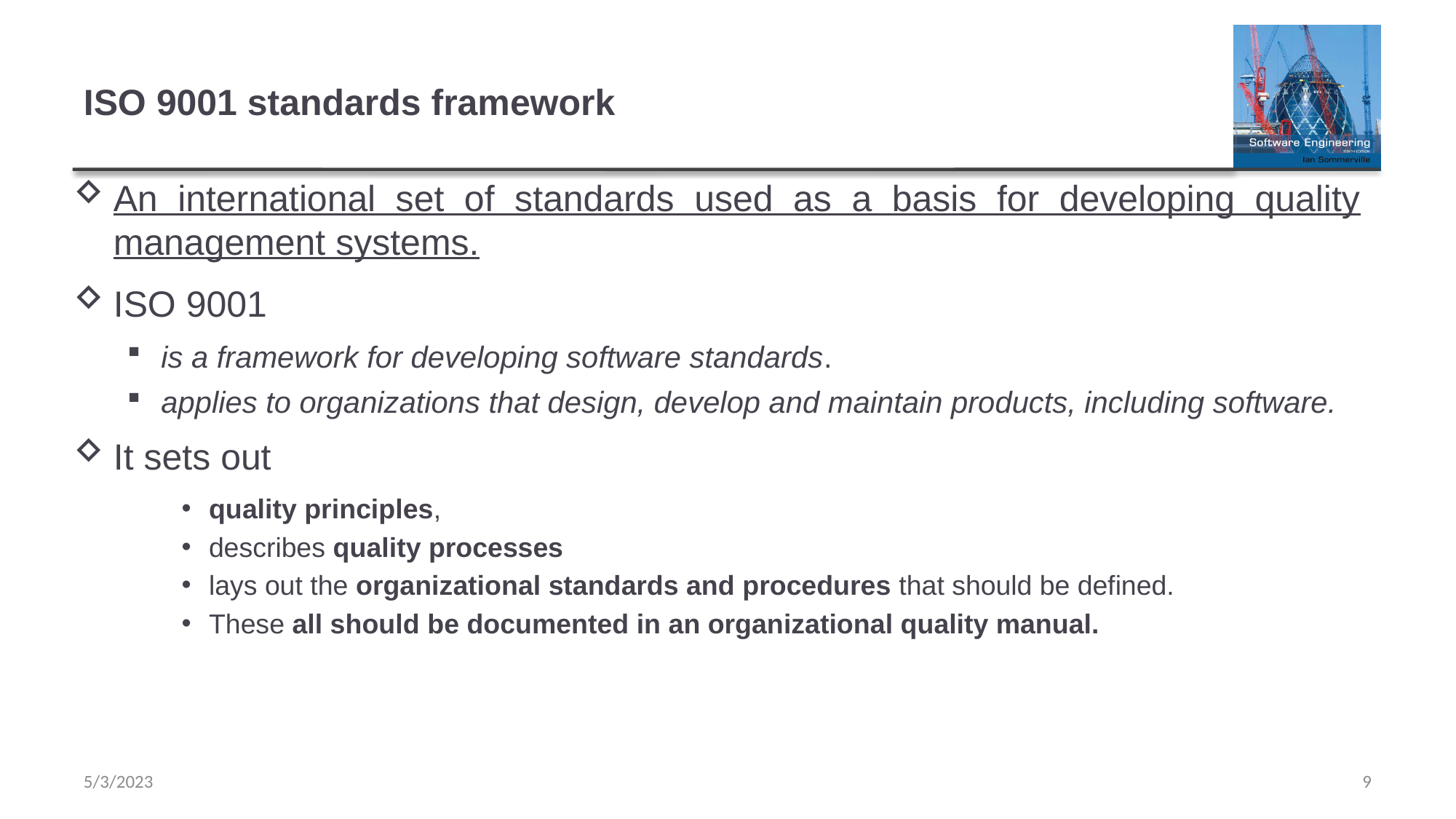

# ISO 9001 standards framework
An international set of standards used as a basis for developing quality management systems.
ISO 9001
is a framework for developing software standards.
applies to organizations that design, develop and maintain products, including software.
It sets out
quality principles,
describes quality processes
lays out the organizational standards and procedures that should be defined.
These all should be documented in an organizational quality manual.

5/3/2023
9